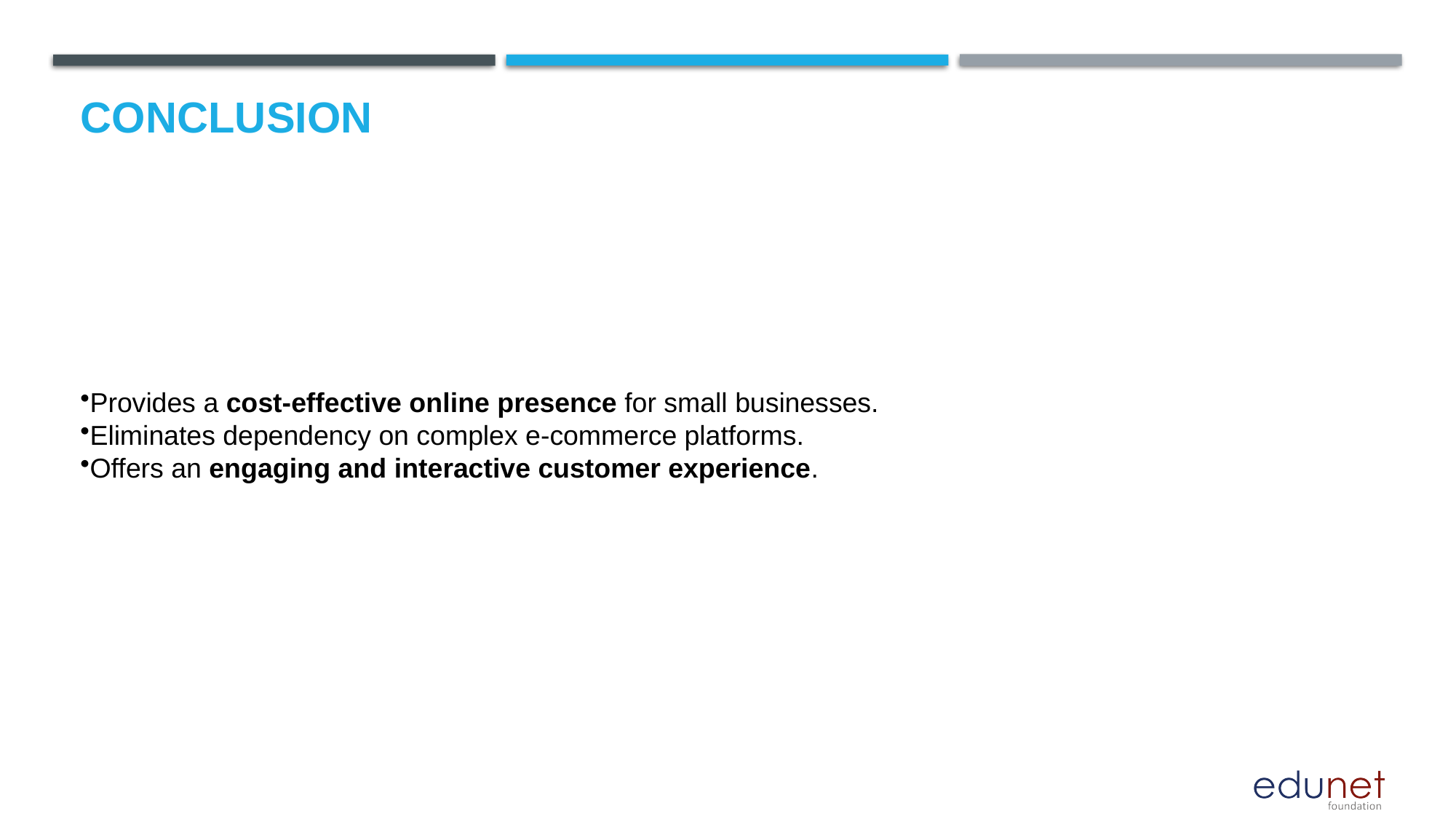

# Conclusion
Provides a cost-effective online presence for small businesses.
Eliminates dependency on complex e-commerce platforms.
Offers an engaging and interactive customer experience.